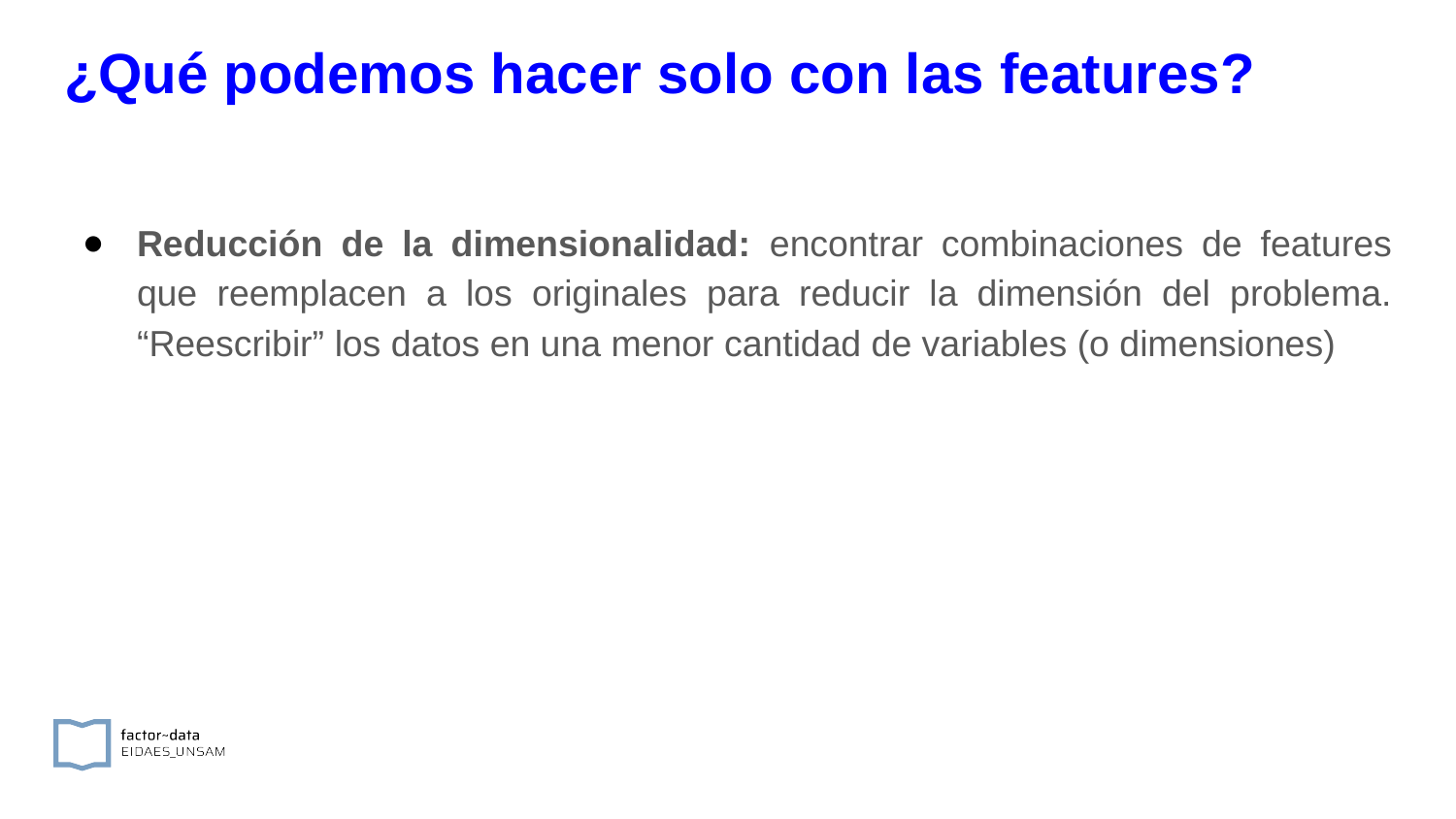

# ¿Qué podemos hacer solo con las features?

Reducción de la dimensionalidad: encontrar combinaciones de features que reemplacen a los originales para reducir la dimensión del problema. “Reescribir” los datos en una menor cantidad de variables (o dimensiones)